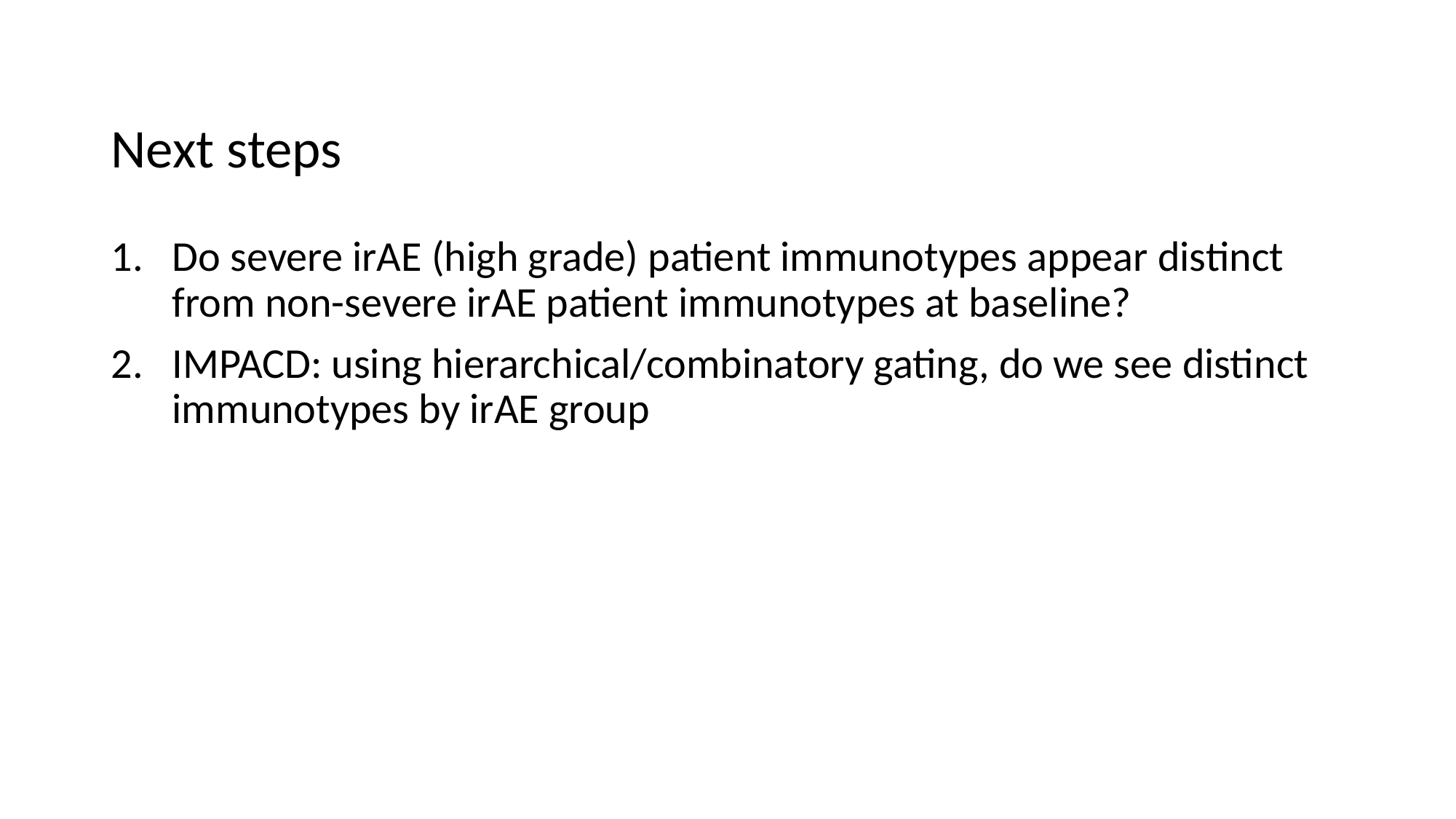

# Next steps
Do severe irAE (high grade) patient immunotypes appear distinct from non-severe irAE patient immunotypes at baseline?
IMPACD: using hierarchical/combinatory gating, do we see distinct immunotypes by irAE group